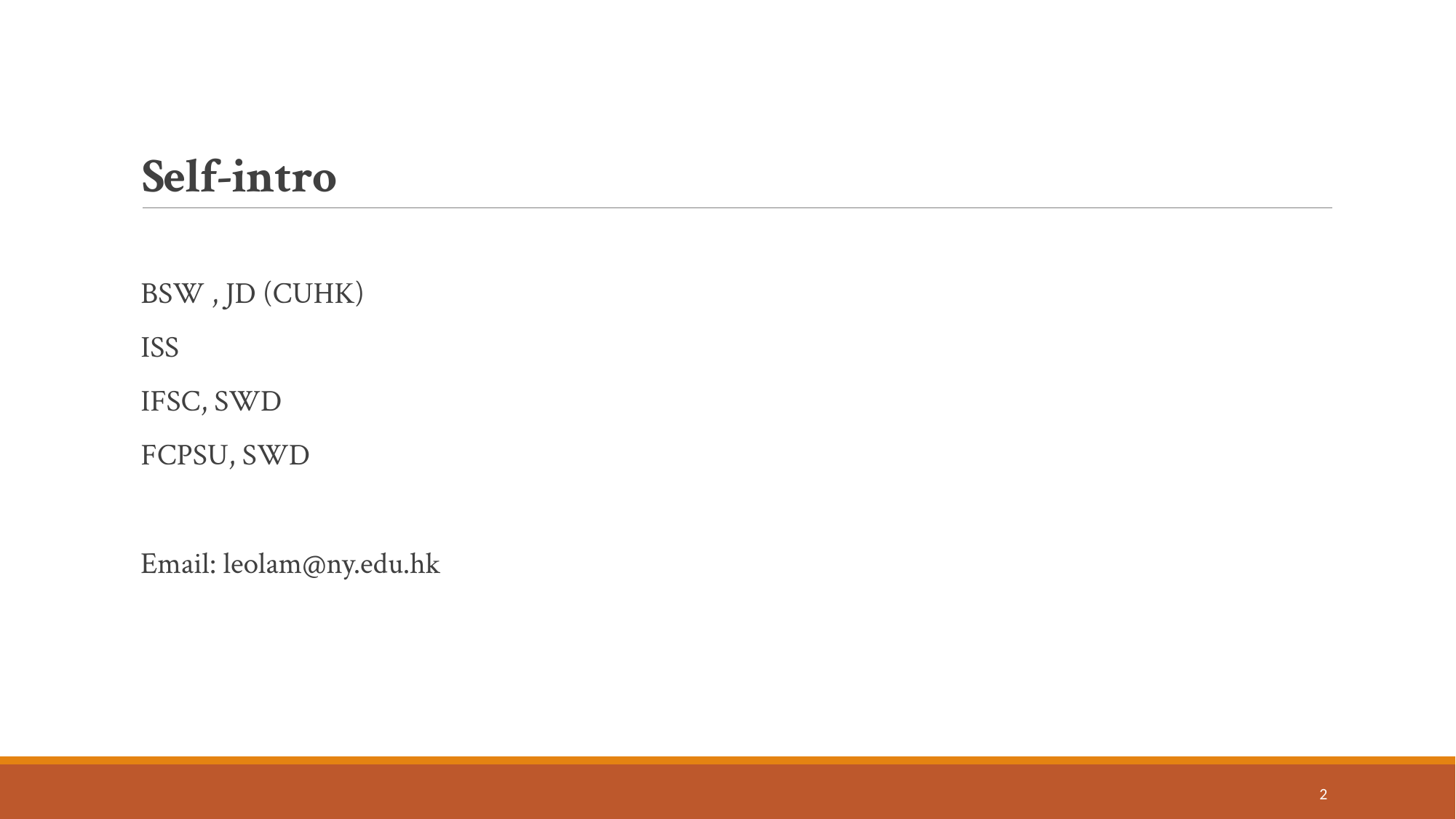

# Self-intro
BSW , JD (CUHK)
ISS
IFSC, SWD
FCPSU, SWD

Email: leolam@ny.edu.hk
2